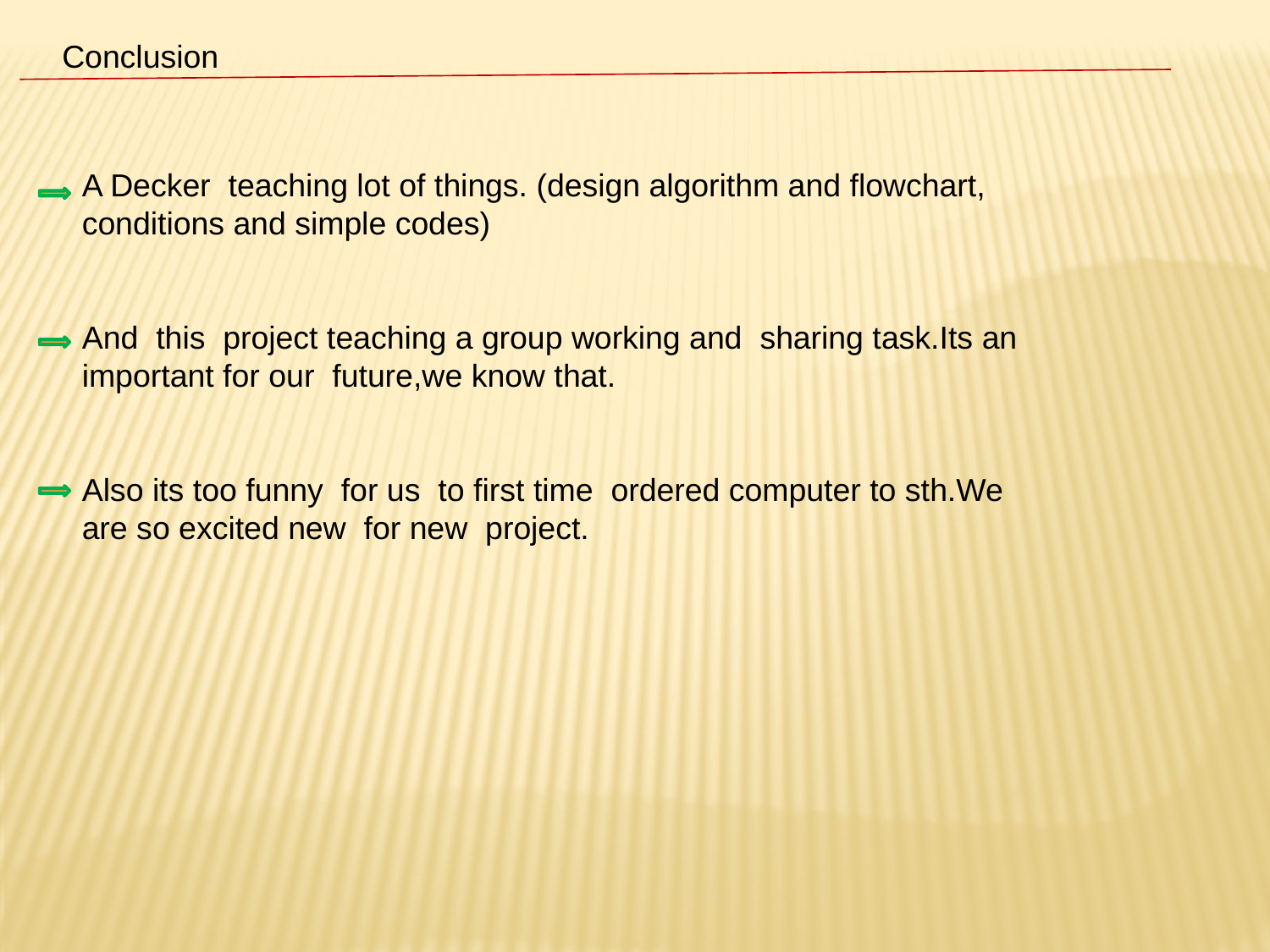

Conclusion
A Decker  teaching lot of things. (design algorithm and flowchart, conditions and simple codes)

And  this  project teaching a group working and  sharing task.Its an important for our  future,we know that.

Also its too funny  for us  to first time  ordered computer to sth.We are so excited new  for new  project.